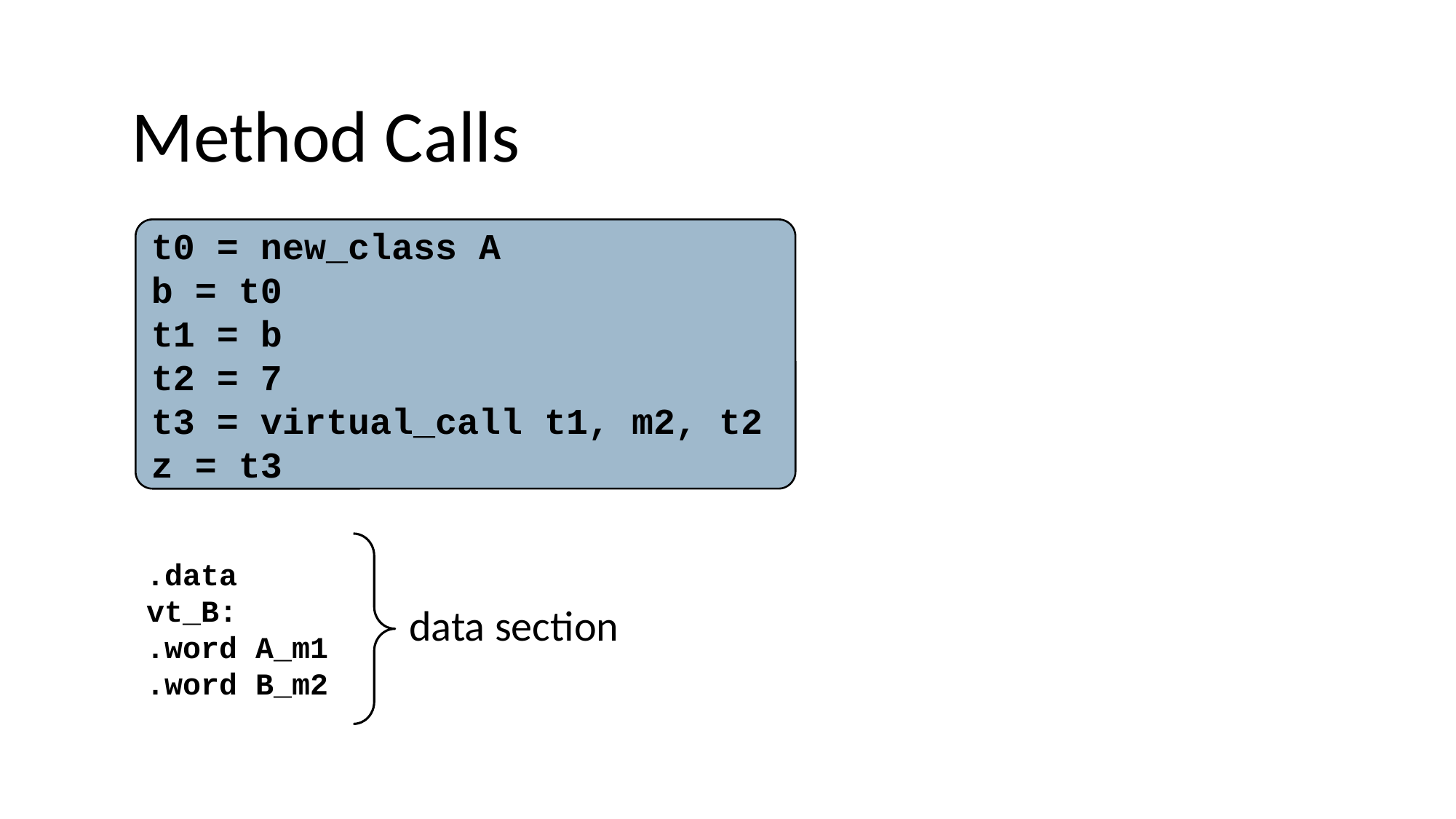

Method Calls
t0 = new_class A
b = t0
t1 = b
t2 = 7
t3 = virtual_call t1, m2, t2
z = t3

.data
vt_B:
.word A_m1
.word B_m2
data section